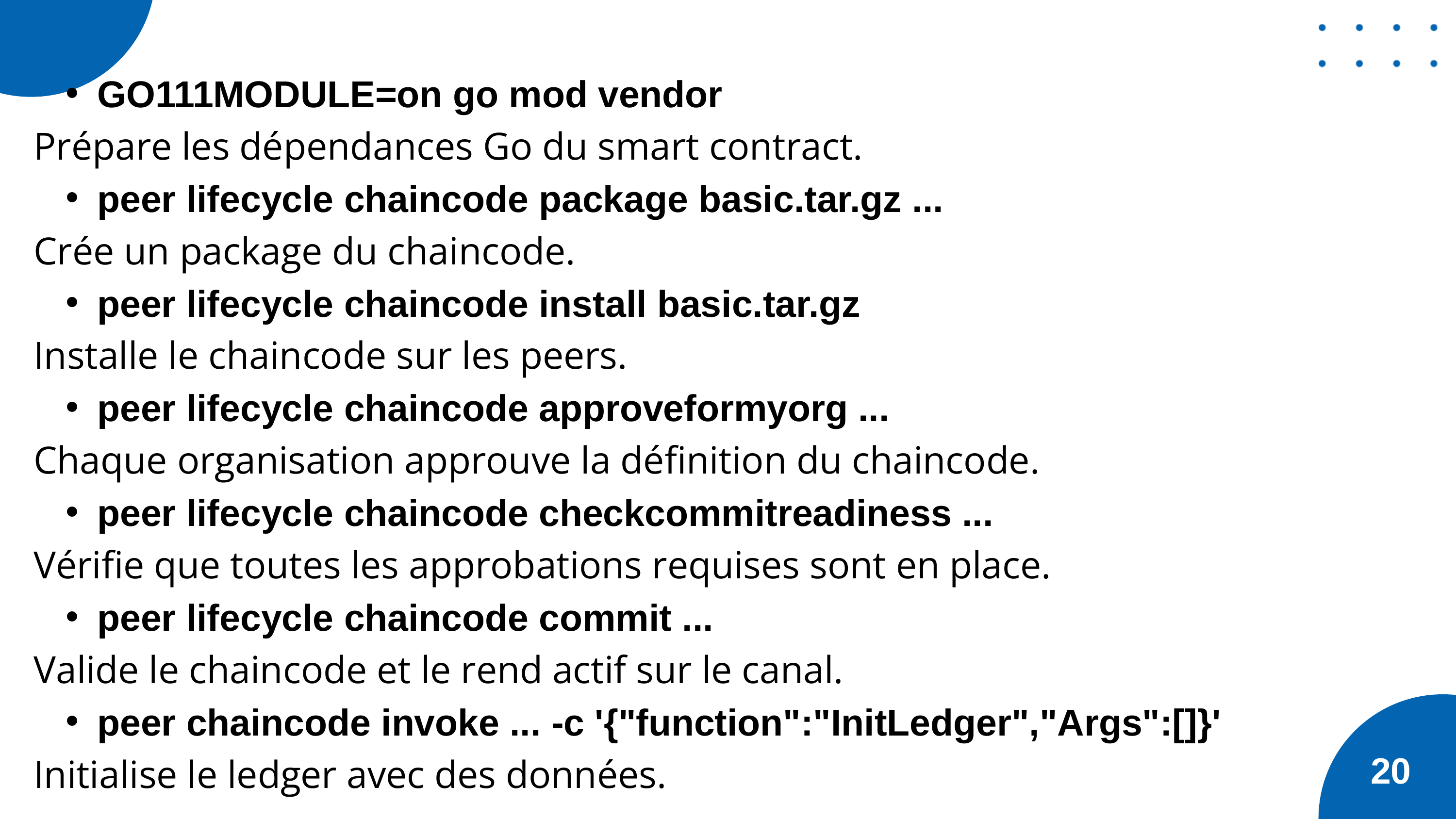

GO111MODULE=on go mod vendor
Prépare les dépendances Go du smart contract.
peer lifecycle chaincode package basic.tar.gz ...
Crée un package du chaincode.
peer lifecycle chaincode install basic.tar.gz
Installe le chaincode sur les peers.
peer lifecycle chaincode approveformyorg ...
Chaque organisation approuve la définition du chaincode.
peer lifecycle chaincode checkcommitreadiness ...
Vérifie que toutes les approbations requises sont en place.
peer lifecycle chaincode commit ...
Valide le chaincode et le rend actif sur le canal.
peer chaincode invoke ... -c '{"function":"InitLedger","Args":[]}'
Initialise le ledger avec des données.

20